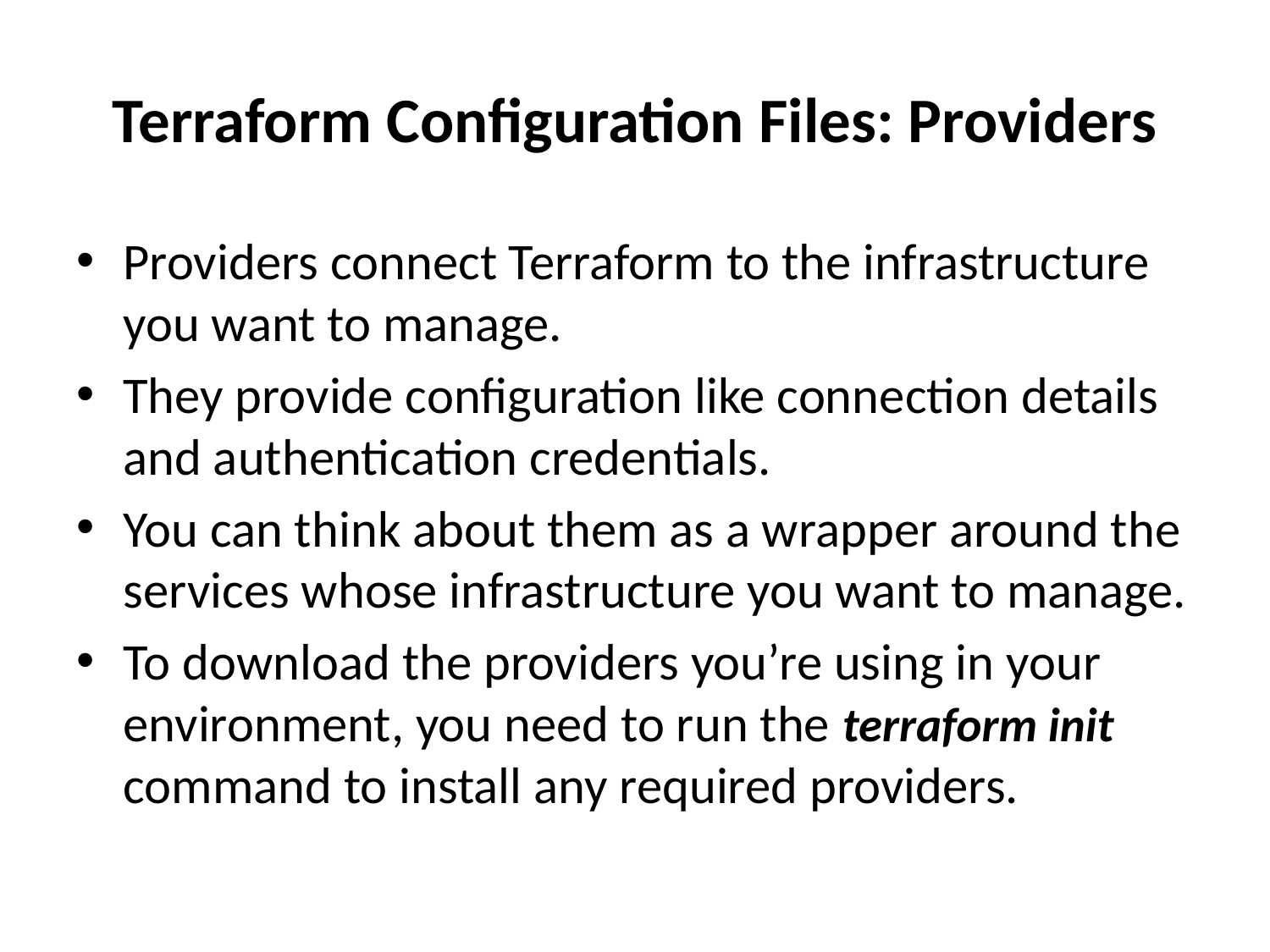

# Terraform Configuration Files: Providers
Providers connect Terraform to the infrastructure you want to manage.
They provide configuration like connection details and authentication credentials.
You can think about them as a wrapper around the services whose infrastructure you want to manage.
To download the providers you’re using in your environment, you need to run the terraform init command to install any required providers.